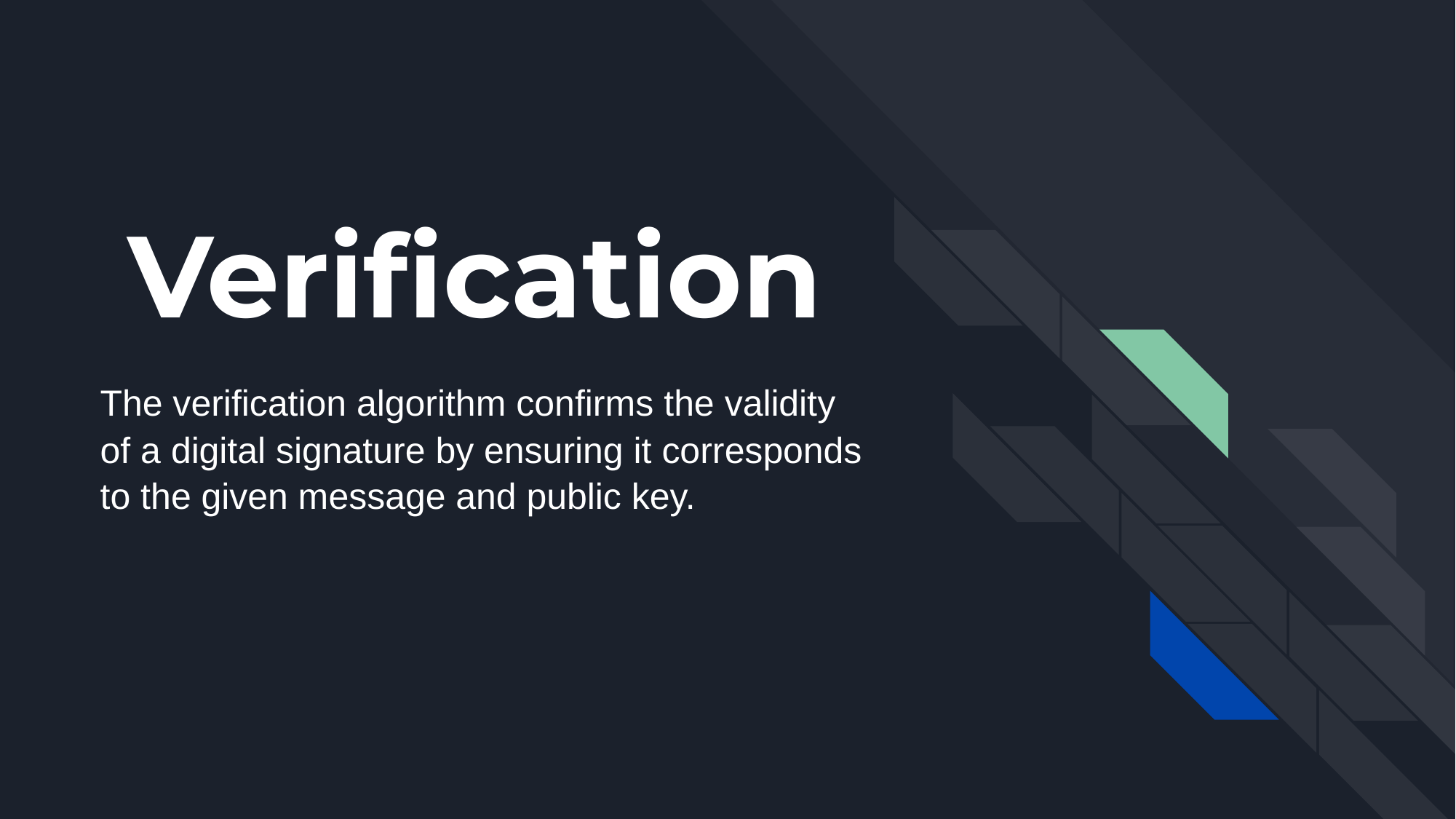

# Verification
The verification algorithm confirms the validity of a digital signature by ensuring it corresponds to the given message and public key.